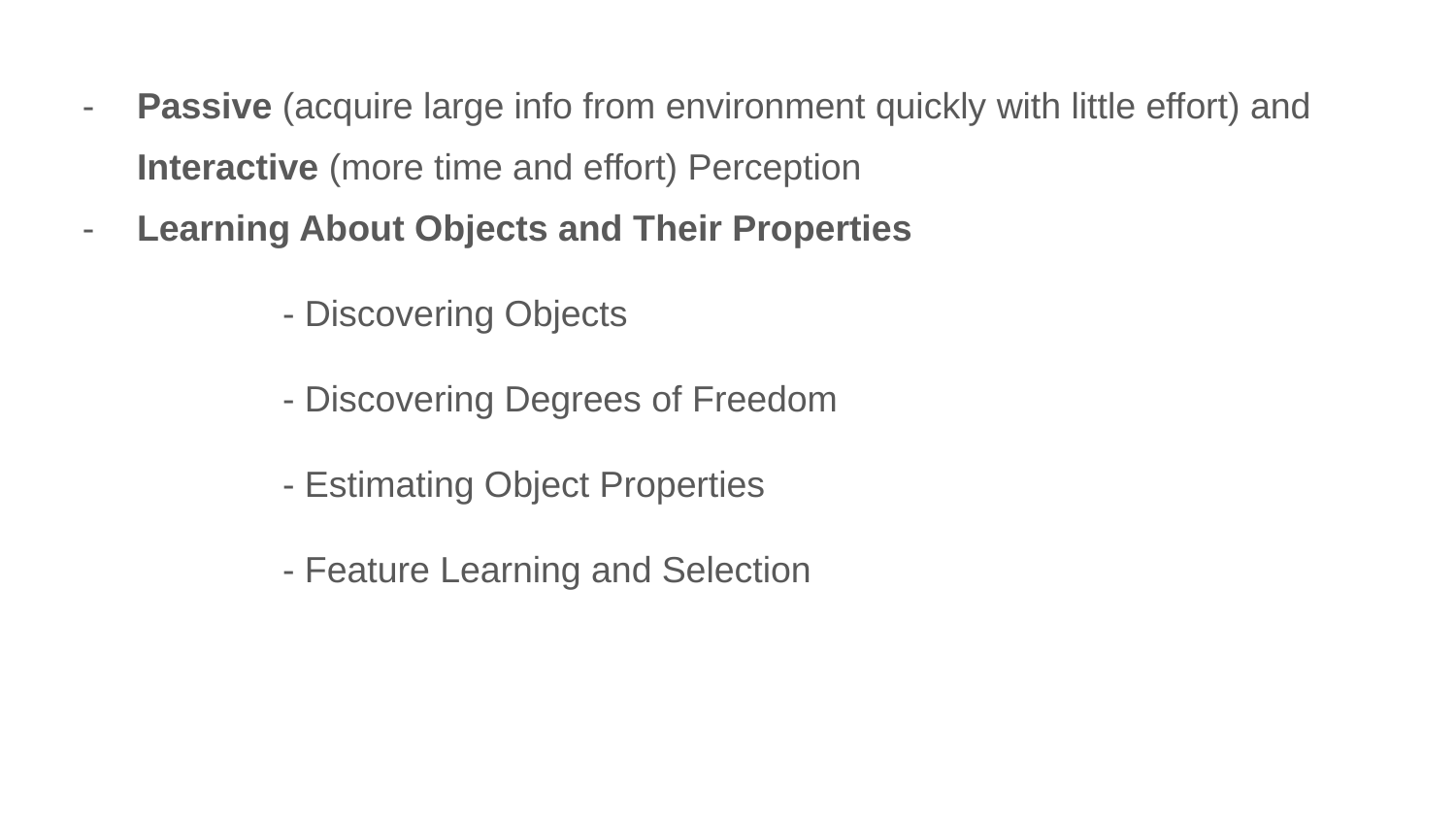

Passive (acquire large info from environment quickly with little effort) and Interactive (more time and effort) Perception
Learning About Objects and Their Properties
	- Discovering Objects
	- Discovering Degrees of Freedom
	- Estimating Object Properties
	- Feature Learning and Selection